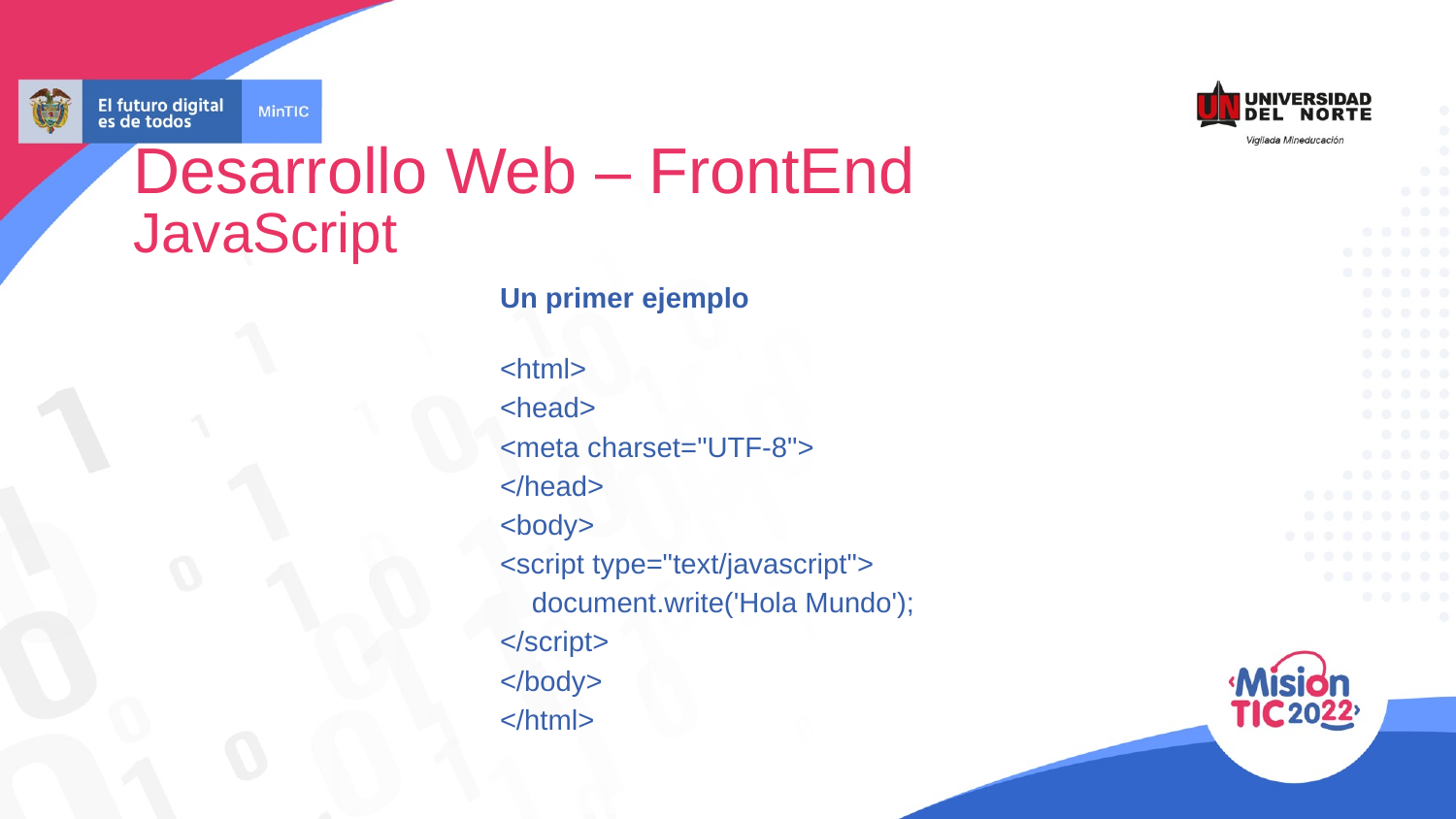

Desarrollo Web – FrontEnd
JavaScript
Un primer ejemplo

<html>
<head>
<meta charset="UTF-8">
</head>
<body>
<script type="text/javascript">
    document.write('Hola Mundo');
</script>
</body>
</html>